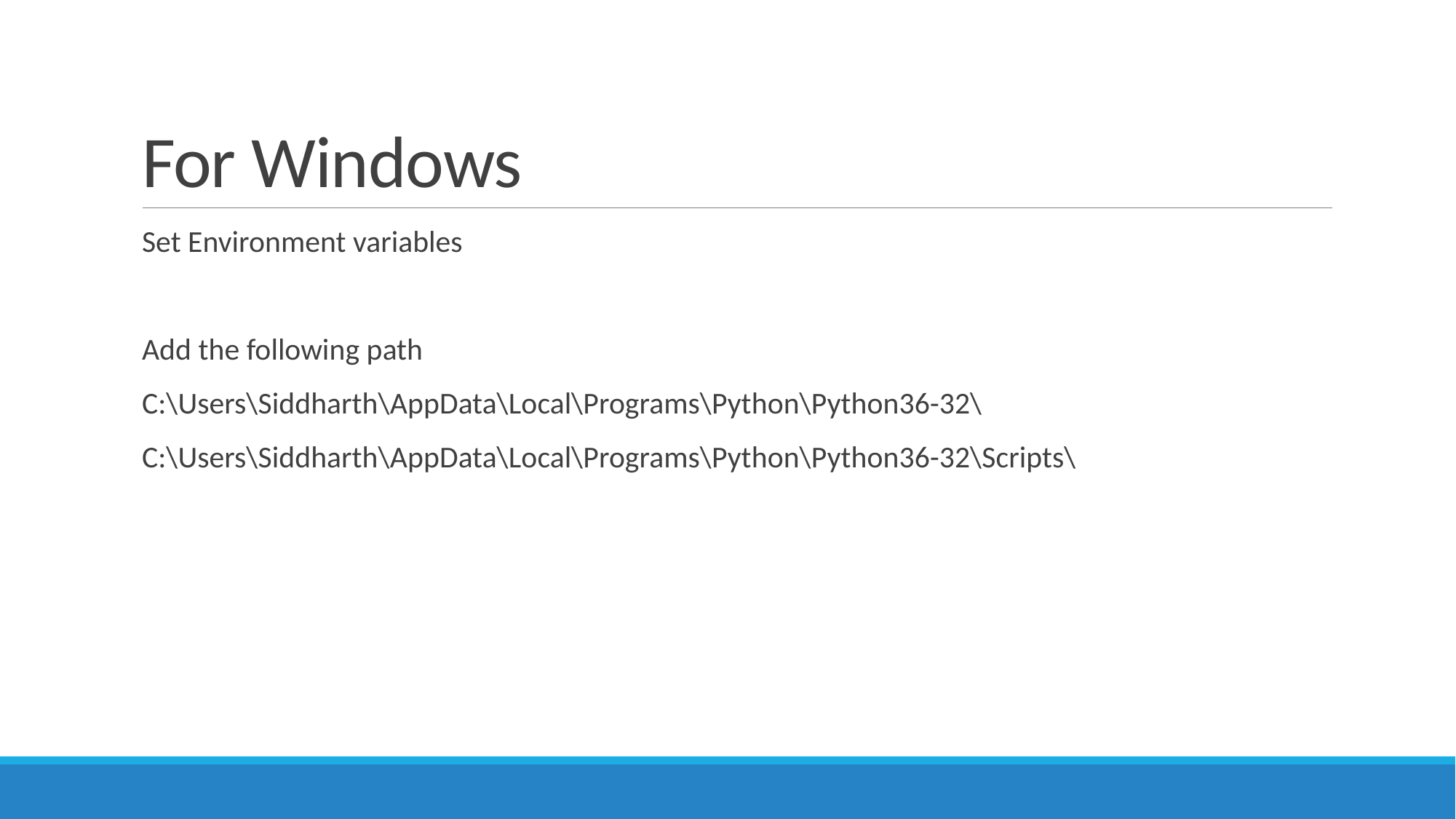

# For Windows
Set Environment variables

Add the following path
C:\Users\Siddharth\AppData\Local\Programs\Python\Python36-32\
C:\Users\Siddharth\AppData\Local\Programs\Python\Python36-32\Scripts\